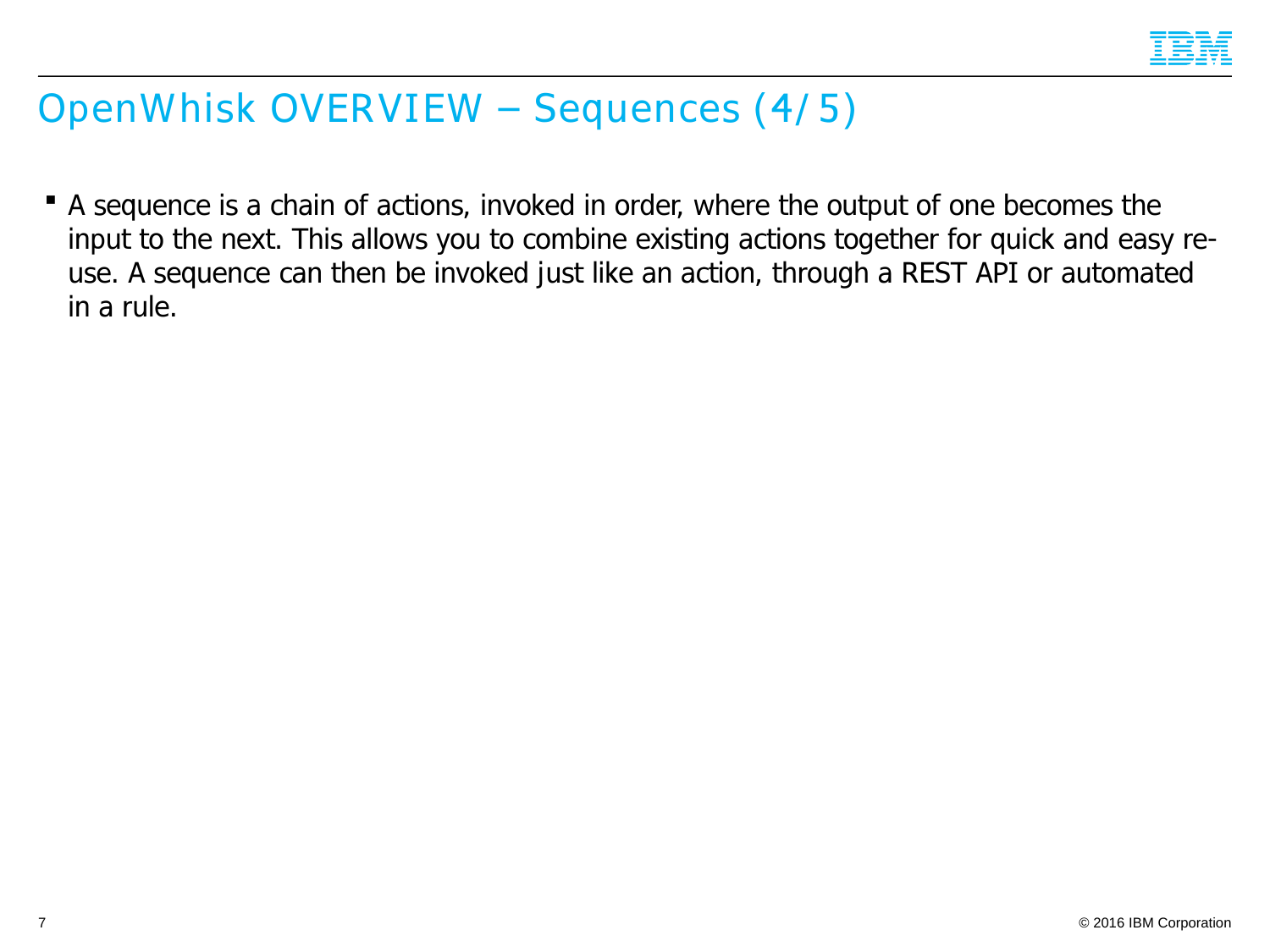

# OpenWhisk OVERVIEW – Sequences (4/5)
A sequence is a chain of actions, invoked in order, where the output of one becomes the input to the next. This allows you to combine existing actions together for quick and easy re-use. A sequence can then be invoked just like an action, through a REST API or automated in a rule.
7